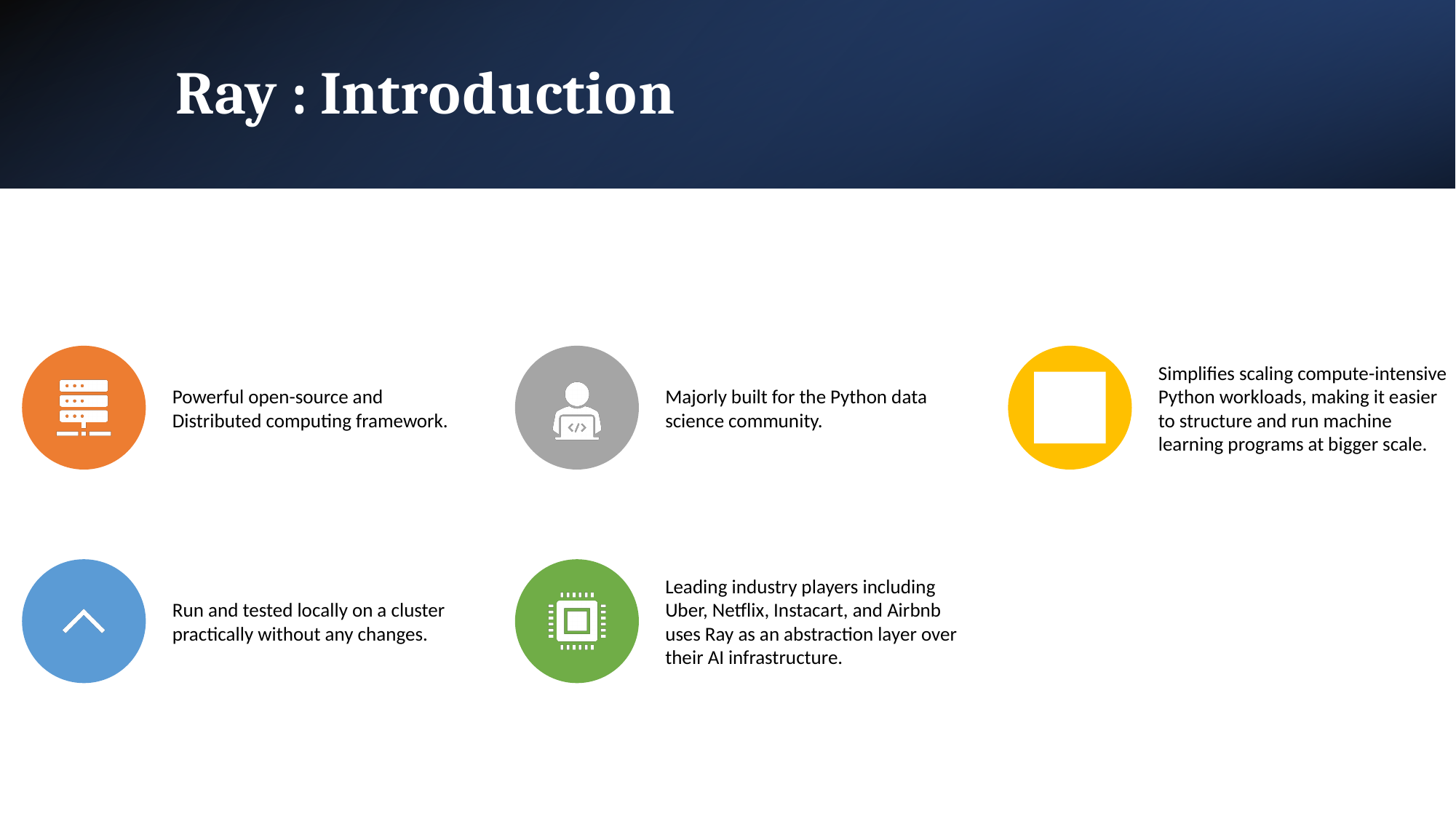

# Ray : Introduction
Powerful open-source and Distributed computing framework.
Majorly built for the Python data science community.
Simplifies scaling compute-intensive Python workloads, making it easier to structure and run machine learning programs at bigger scale.
Run and tested locally on a cluster practically without any changes.
Leading industry players including Uber, Netflix, Instacart, and Airbnb uses Ray as an abstraction layer over their AI infrastructure.